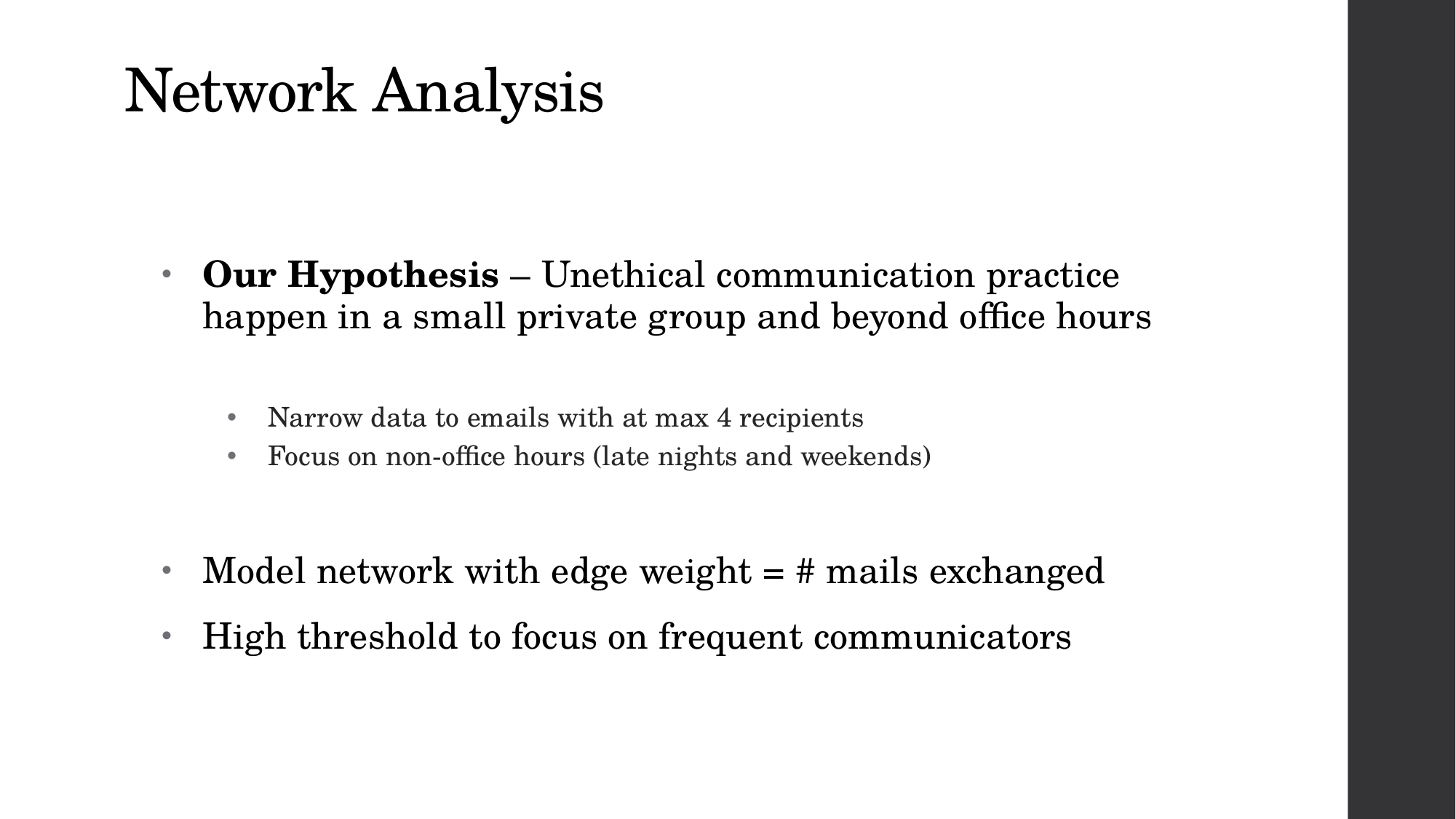

# Network Analysis
Our Hypothesis – Unethical communication practice happen in a small private group and beyond office hours

Narrow data to emails with at max 4 recipients
Focus on non-office hours (late nights and weekends)

Model network with edge weight = # mails exchanged
High threshold to focus on frequent communicators